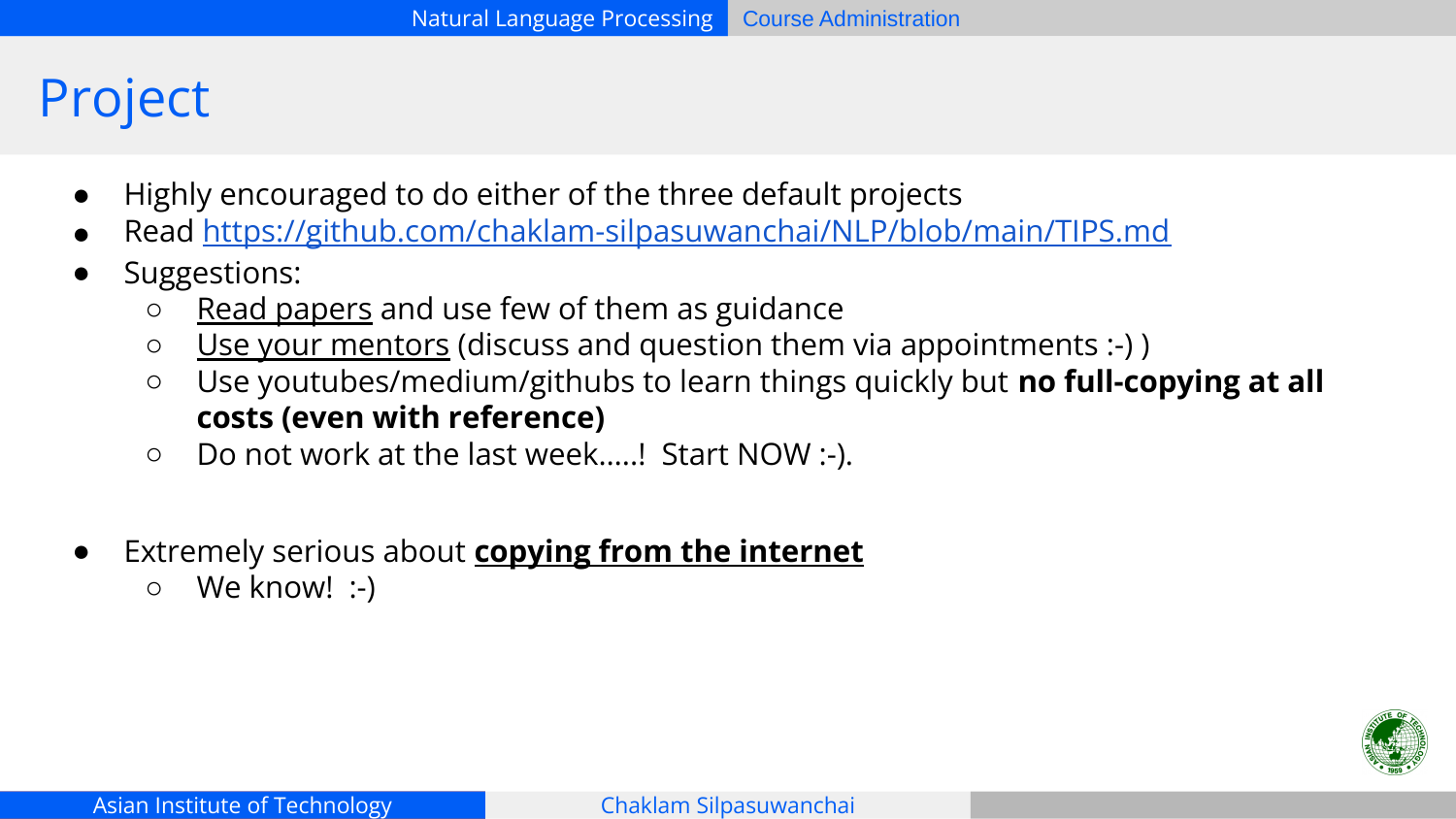

# Project
Highly encouraged to do either of the three default projects
Read https://github.com/chaklam-silpasuwanchai/NLP/blob/main/TIPS.md
Suggestions:
Read papers and use few of them as guidance
Use your mentors (discuss and question them via appointments :-) )
Use youtubes/medium/githubs to learn things quickly but no full-copying at all costs (even with reference)
Do not work at the last week…..!  Start NOW :-).

Extremely serious about copying from the internet
We know!  :-)